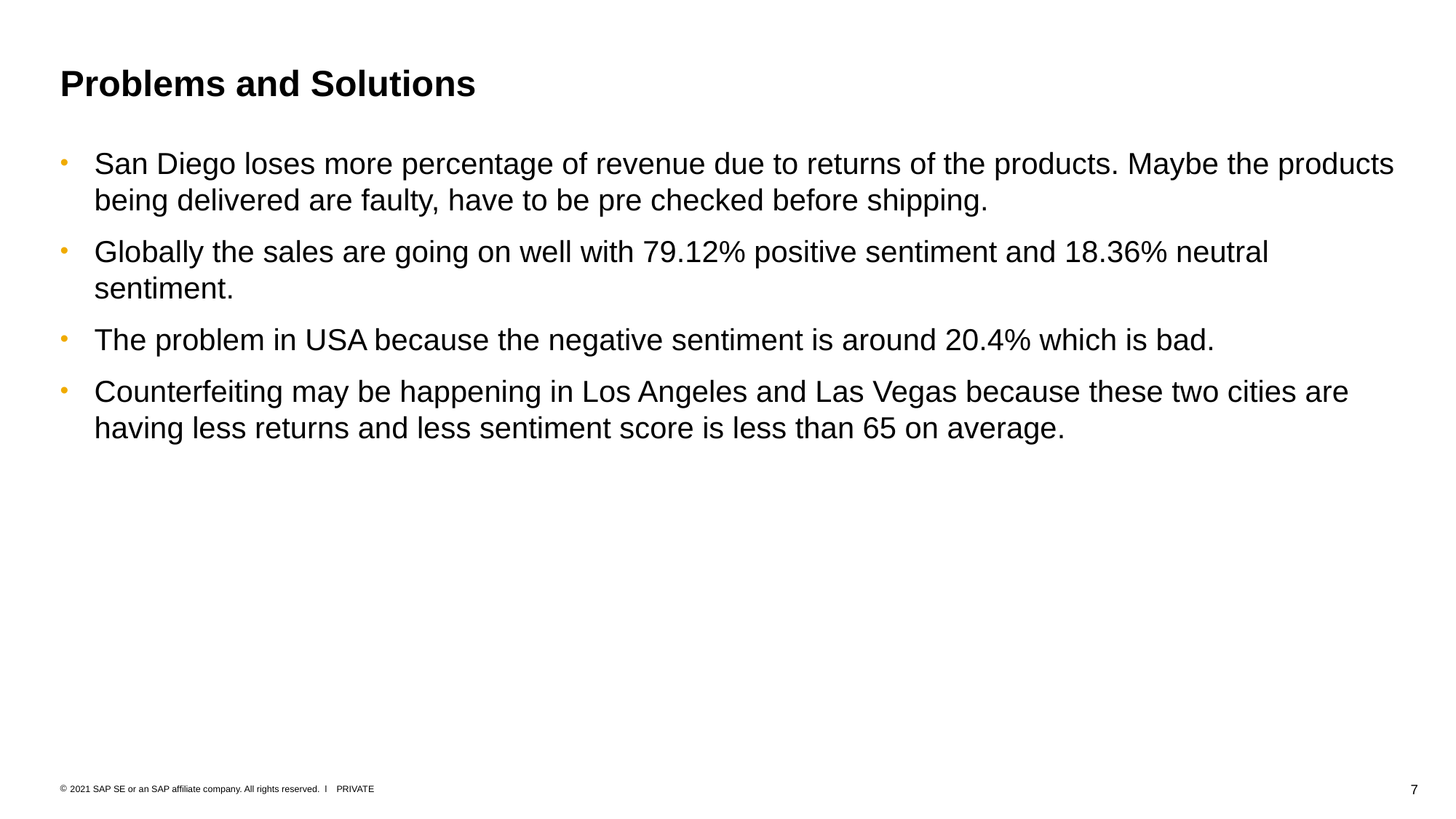

# Problems and Solutions
San Diego loses more percentage of revenue due to returns of the products. Maybe the products being delivered are faulty, have to be pre checked before shipping.
Globally the sales are going on well with 79.12% positive sentiment and 18.36% neutral sentiment.
The problem in USA because the negative sentiment is around 20.4% which is bad.
Counterfeiting may be happening in Los Angeles and Las Vegas because these two cities are having less returns and less sentiment score is less than 65 on average.